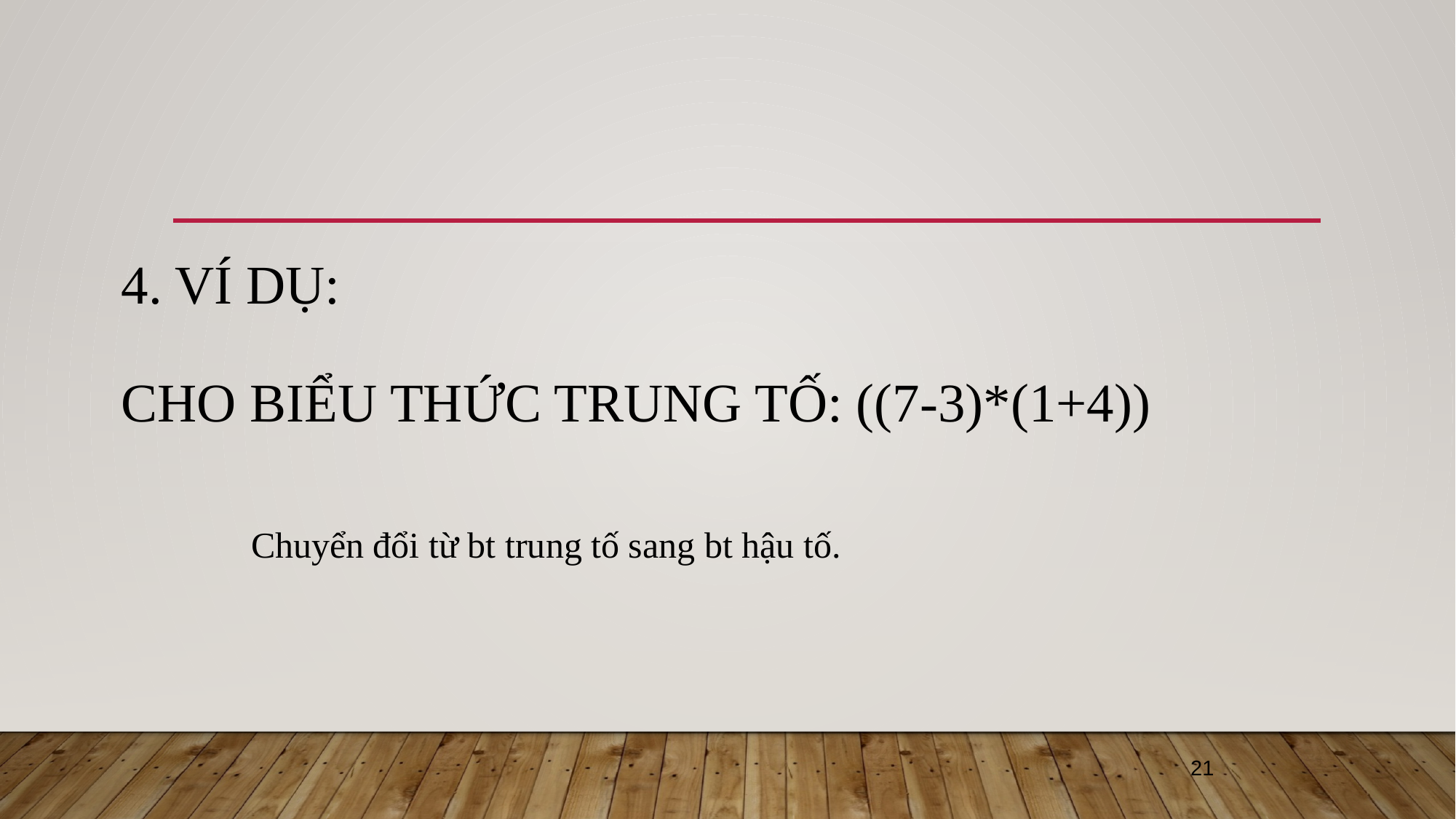

# 4. Ví dụ: Cho biểu thức trung tố: ((7-3)*(1+4))
Chuyển đổi từ bt trung tố sang bt hậu tố.
21